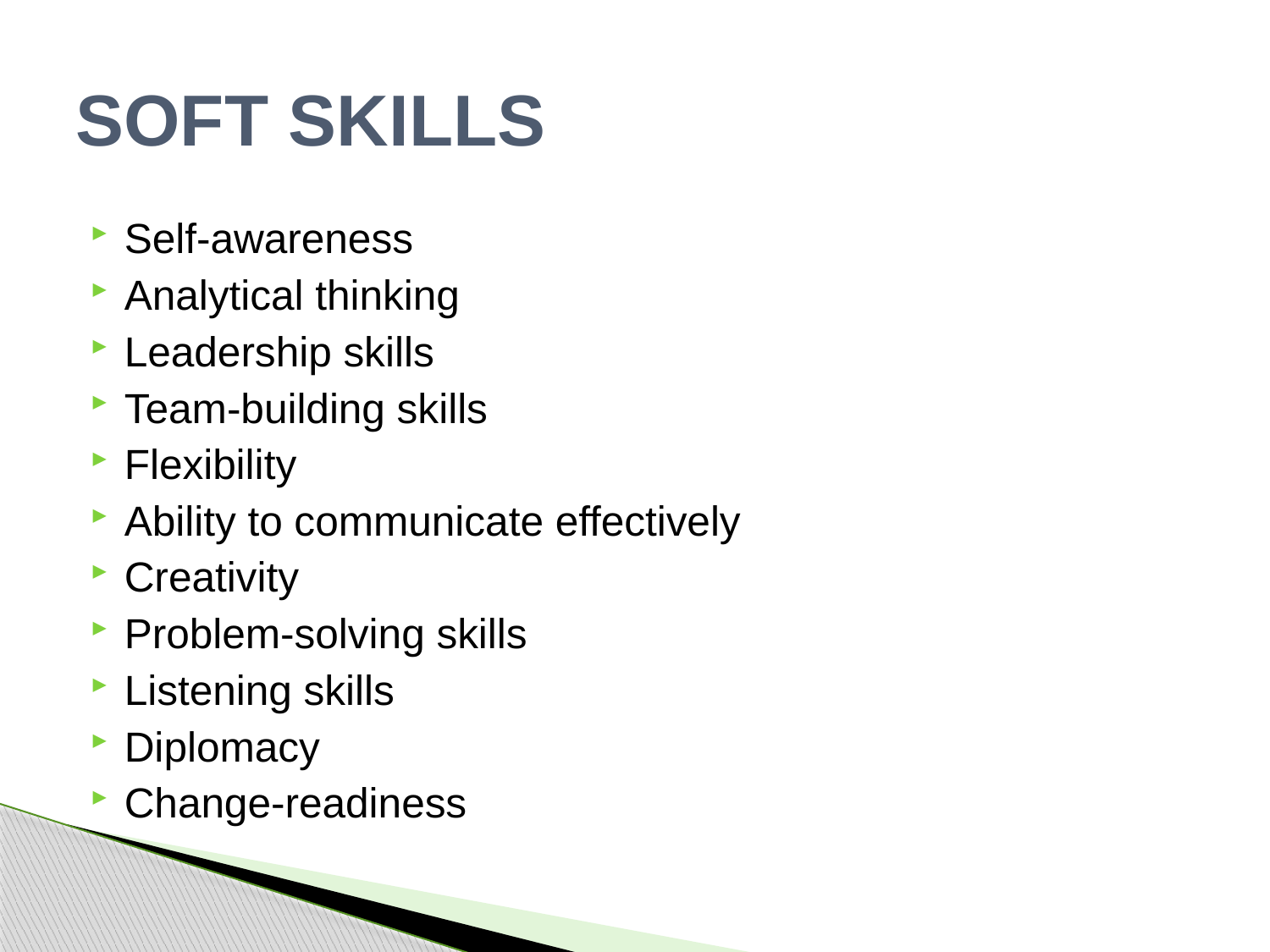

# SOFT SKILLS
Self-awareness
Analytical thinking
Leadership skills
Team-building skills
Flexibility
Ability to communicate effectively
Creativity
Problem-solving skills
Listening skills
Diplomacy
Change-readiness